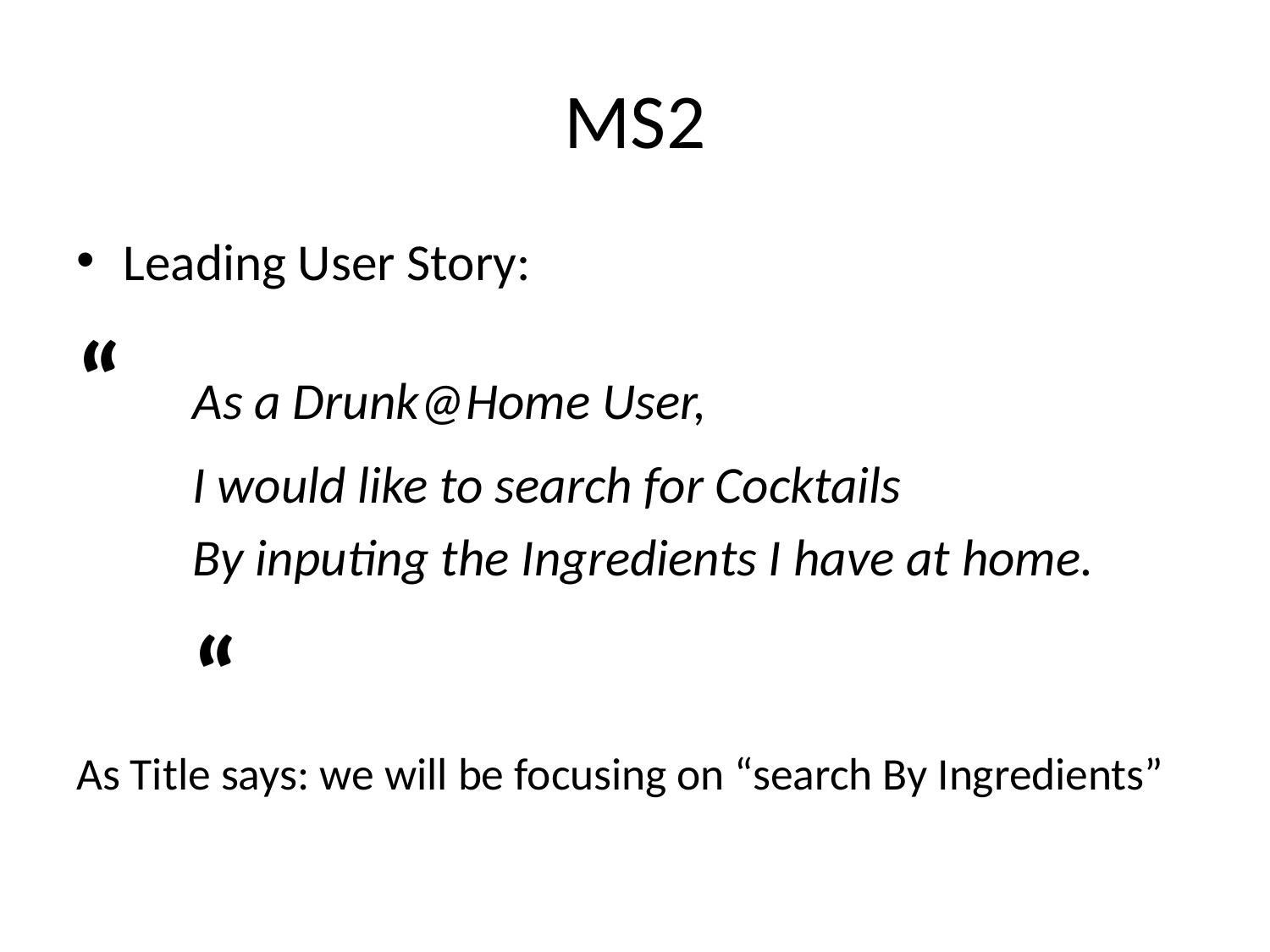

# MS2
Leading User Story:
“ 	As a Drunk@Home User,
	I would like to search for Cocktails
	By inputing the Ingredients I have at home.
								“
As Title says: we will be focusing on “search By Ingredients”